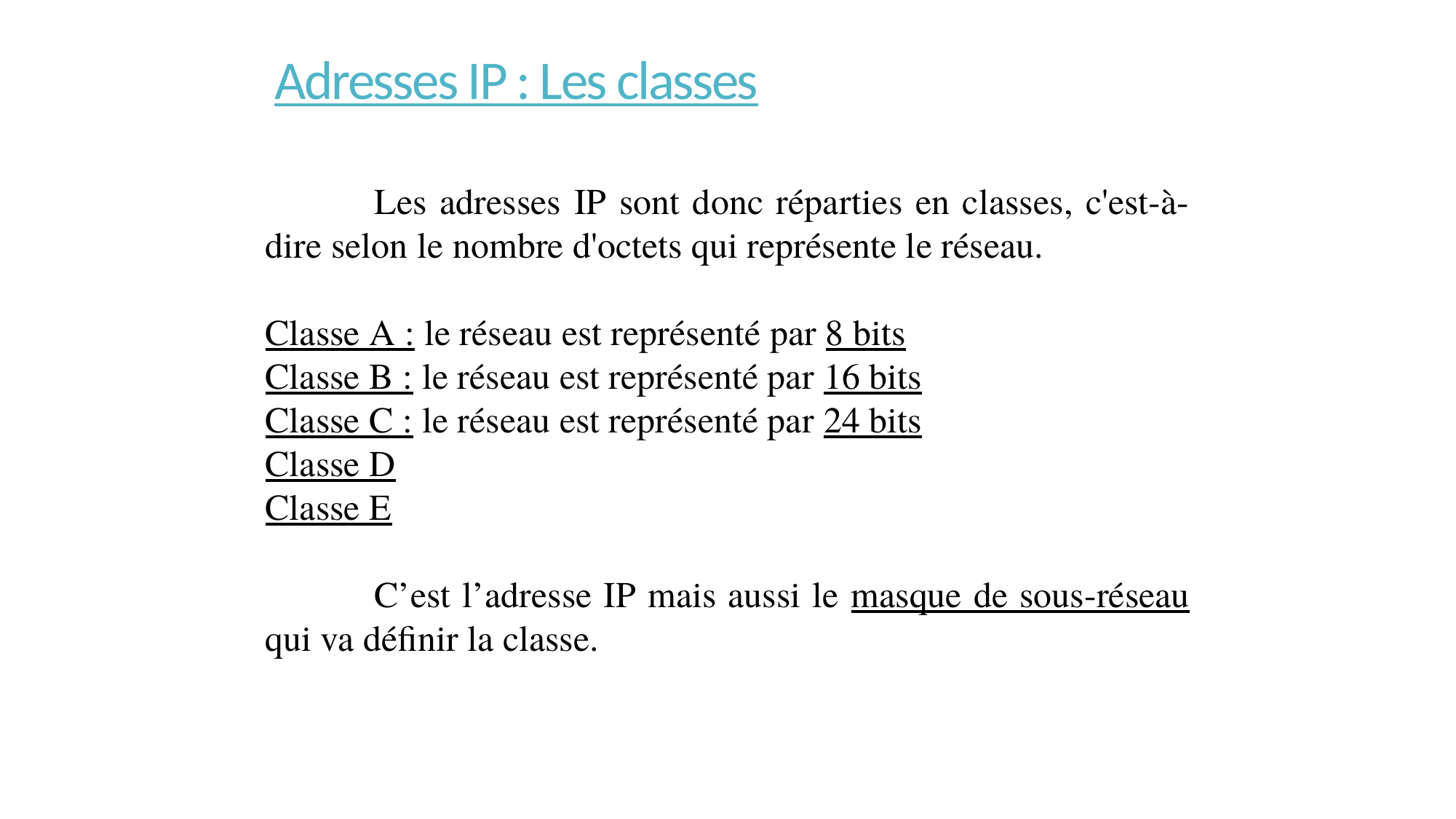

# Adresses IP : Les classes
	Les adresses IP sont donc réparties en classes, c'est-à-dire selon le nombre d'octets qui représente le réseau.

Classe A : le réseau est représenté par 8 bits
Classe B : le réseau est représenté par 16 bits
Classe C : le réseau est représenté par 24 bits
Classe D
Classe E

	C’est l’adresse IP mais aussi le masque de sous-réseau qui va définir la classe.